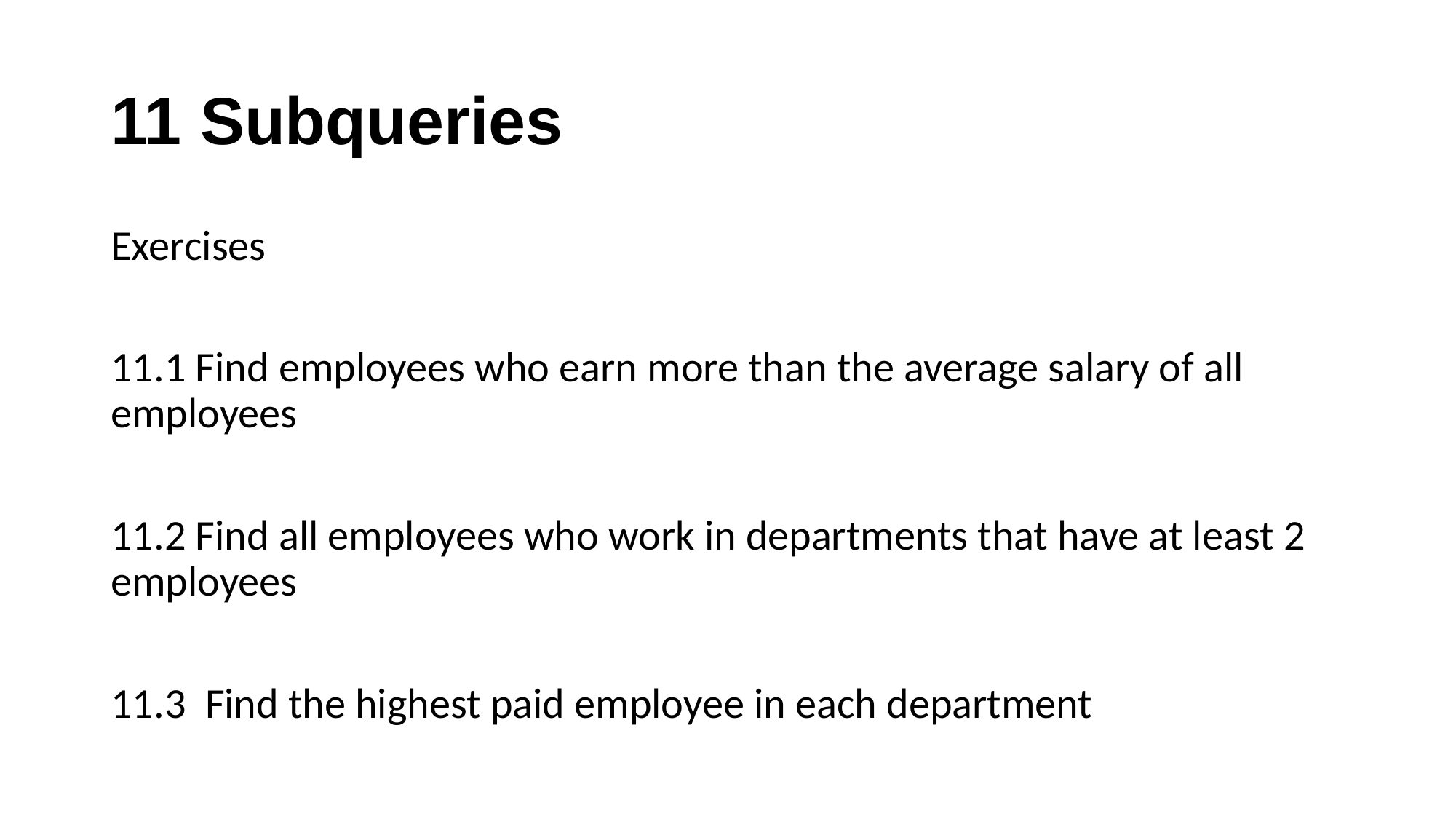

# 11 Subqueries
Exercises

11.1 Find employees who earn more than the average salary of all employees

11.2 Find all employees who work in departments that have at least 2 employees

11.3  Find the highest paid employee in each department

21